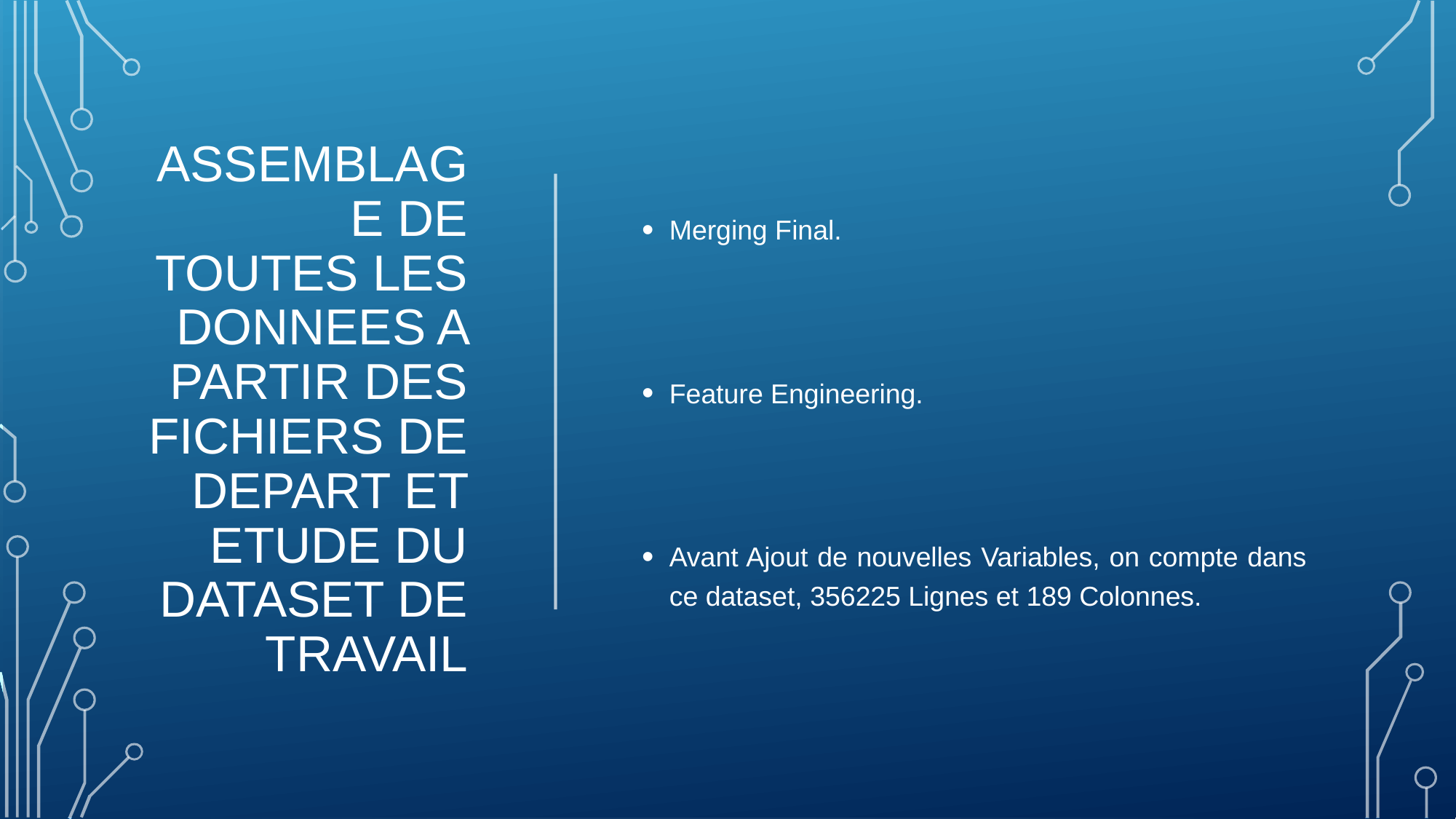

Merging Final.

Feature Engineering.

Avant Ajout de nouvelles Variables, on compte dans ce dataset, 356225 Lignes et 189 Colonnes.
# ASSEMBLAGE DE TOUTES LES DONNEES A PARTIR DES FICHIERS DE DEPART ET ETUDE DU DATASET DE TRAVAIL